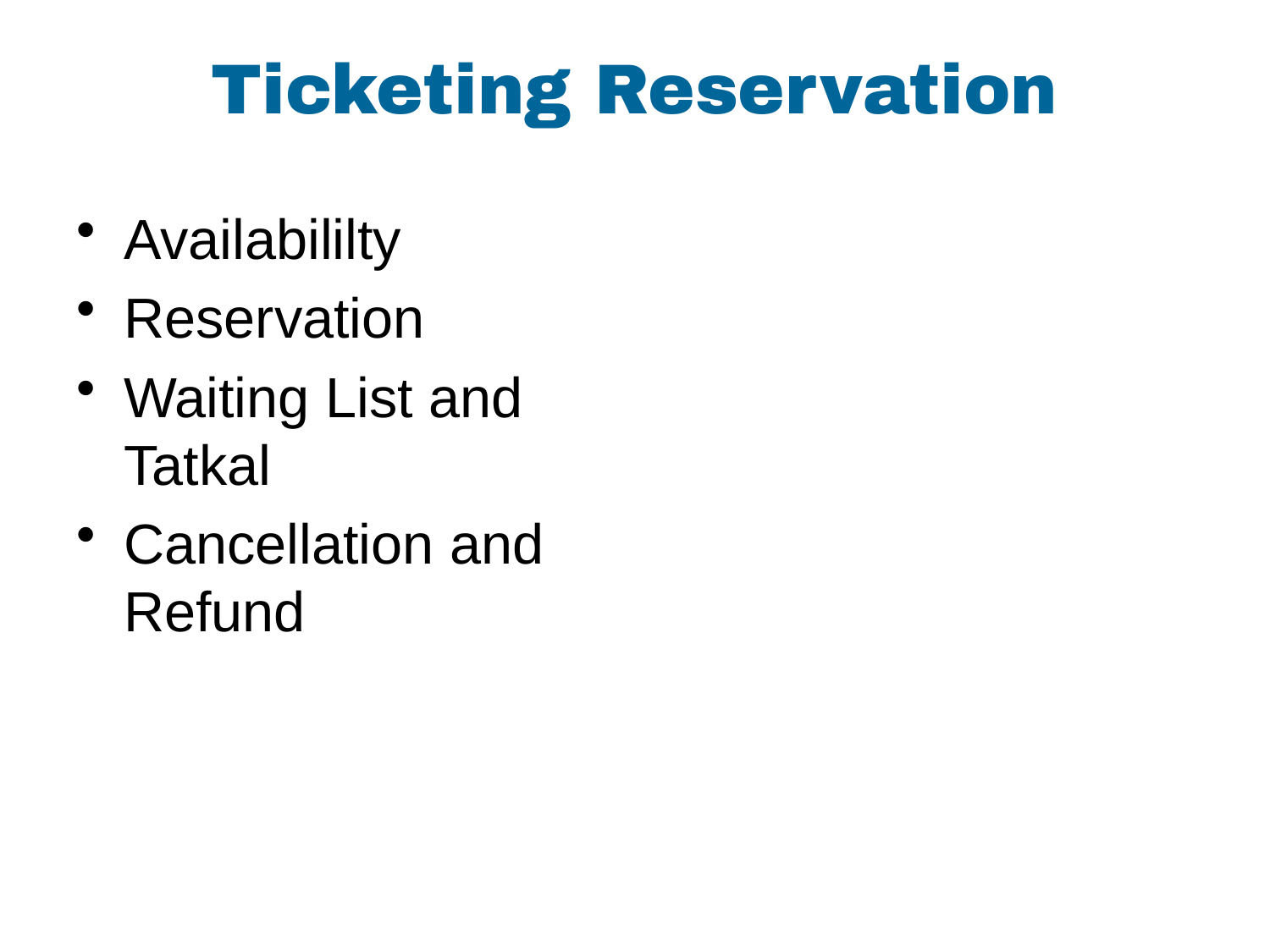

# Ticketing Reservation
Availabililty
Reservation
Waiting List and Tatkal
Cancellation and Refund